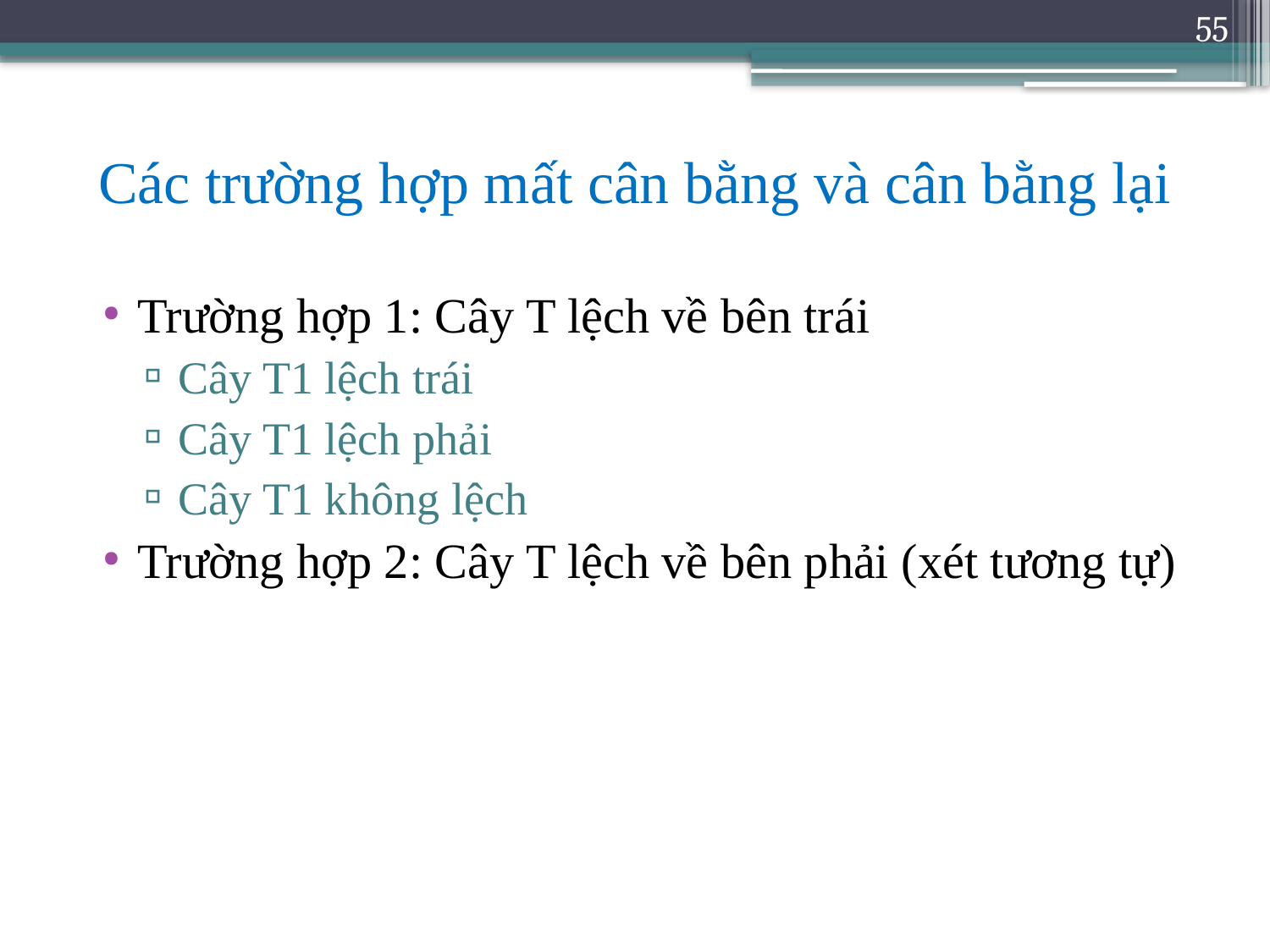

55
# Các trường hợp mất cân bằng và cân bằng lại
Trường hợp 1: Cây T lệch về bên trái
Cây T1 lệch trái
Cây T1 lệch phải
Cây T1 không lệch
Trường hợp 2: Cây T lệch về bên phải (xét tương tự)